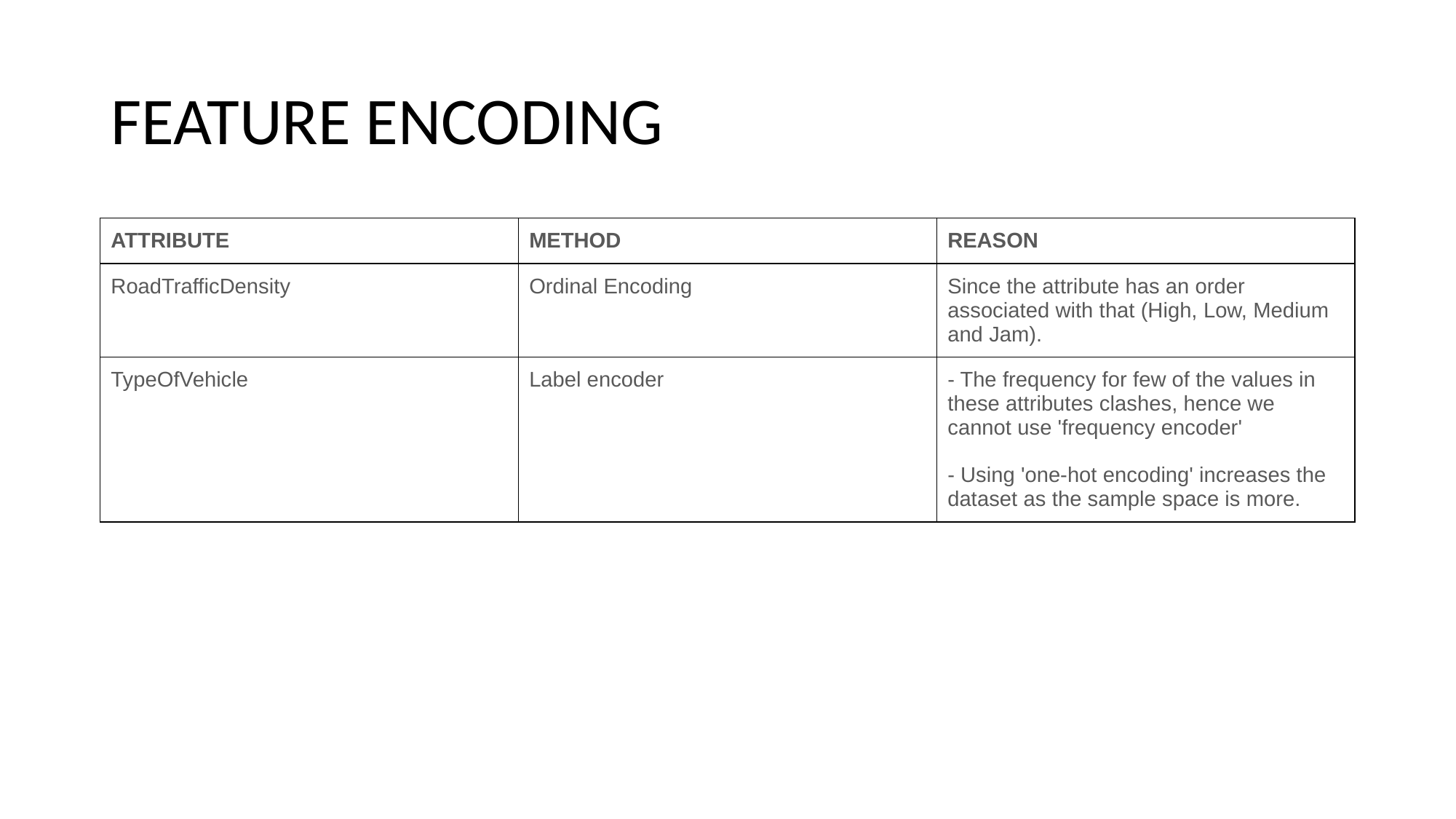

# FEATURE ENCODING
| ATTRIBUTE | METHOD | REASON |
| --- | --- | --- |
| RoadTrafficDensity | Ordinal Encoding | Since the attribute has an order associated with that (High, Low, Medium and Jam). |
| TypeOfVehicle | Label encoder | - The frequency for few of the values in these attributes clashes, hence we cannot use 'frequency encoder' - Using 'one-hot encoding' increases the dataset as the sample space is more. |